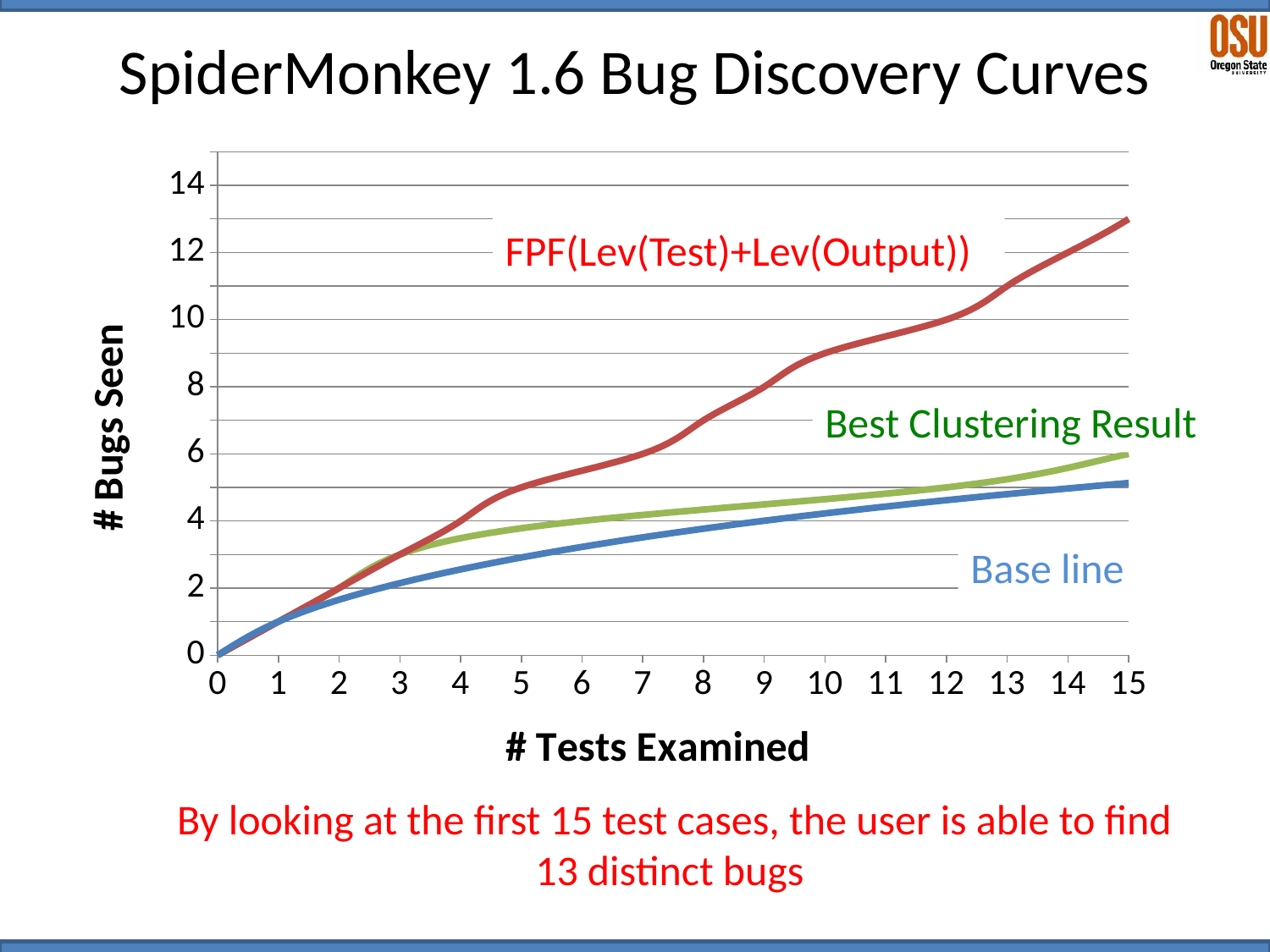

# SpiderMonkey 1.6 Bug Discovery Curves

### Chart

| Category |  |  |  |
|---|---|---|---|
FPF(Lev(Test)+Lev(Output))
Best Clustering Result
Base line
By looking at the first 15 test cases, the user is able to find 13 distinct bugs